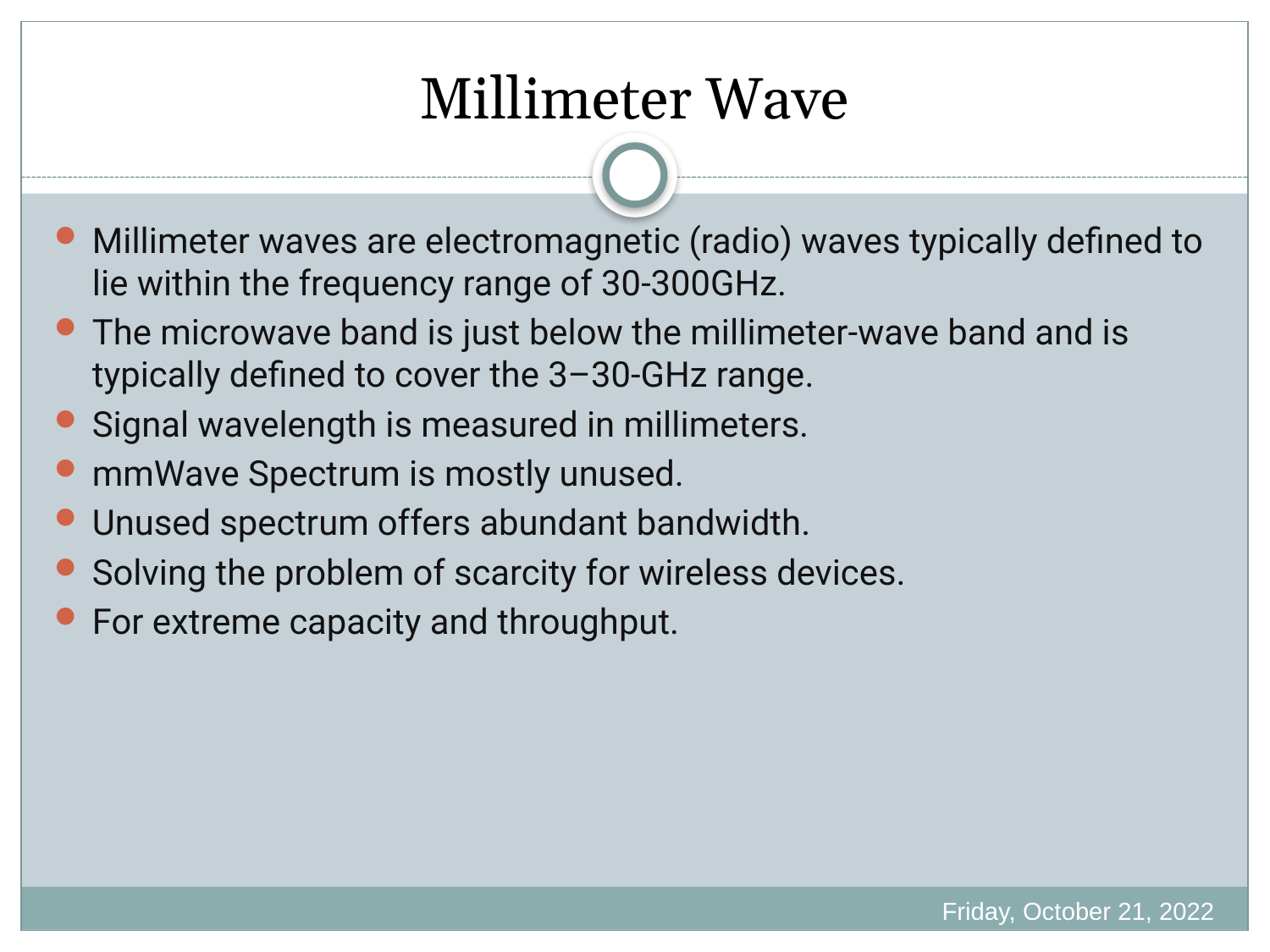

# Millimeter Wave
Millimeter waves are electromagnetic (radio) waves typically defined to lie within the frequency range of 30-300GHz.
The microwave band is just below the millimeter-wave band and is typically defined to cover the 3–30-GHz range.
Signal wavelength is measured in millimeters.
mmWave Spectrum is mostly unused.
Unused spectrum offers abundant bandwidth.
Solving the problem of scarcity for wireless devices.
For extreme capacity and throughput.

Friday, October 21, 2022